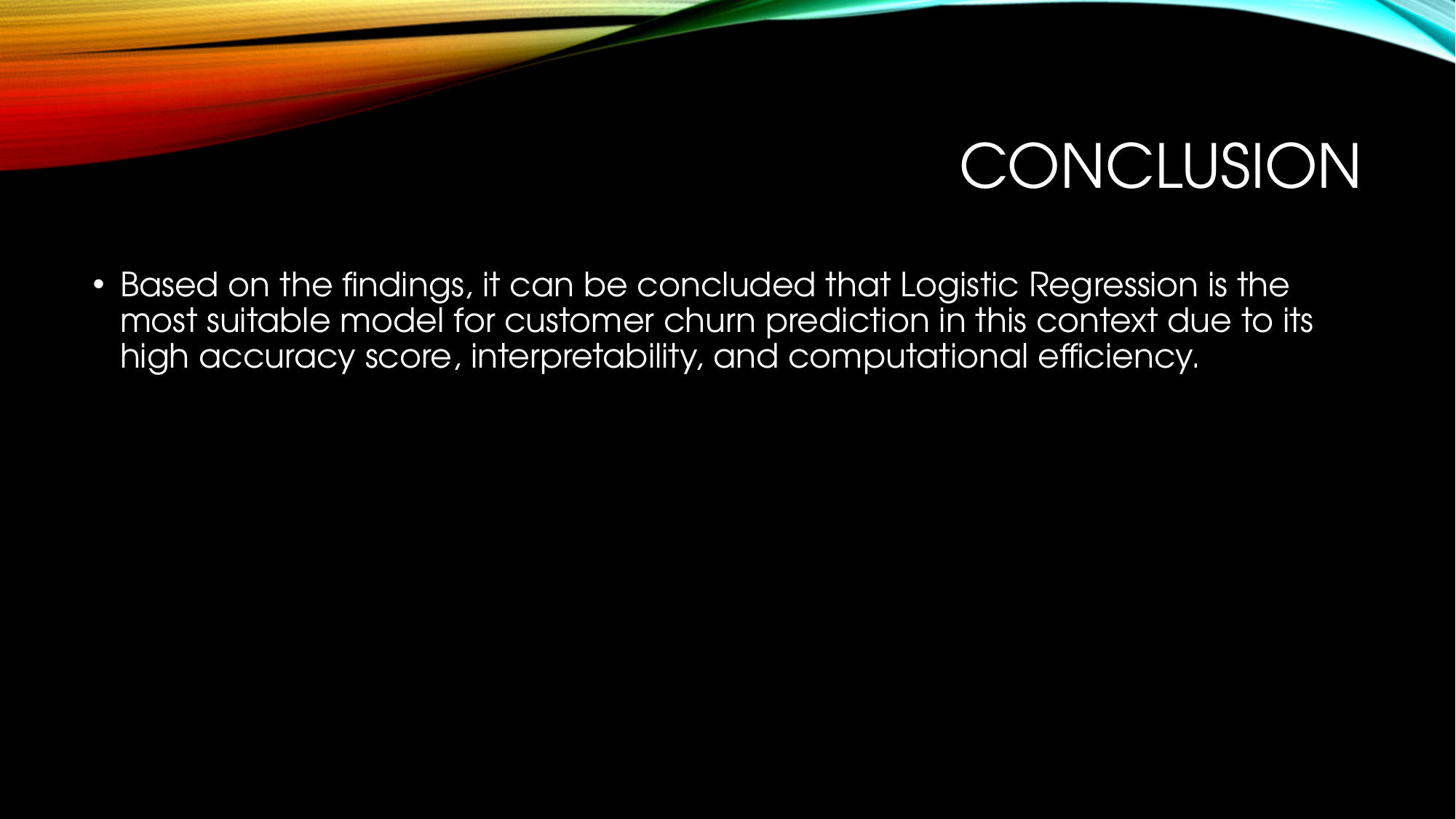

# Conclusion
Based on the findings, it can be concluded that Logistic Regression is the most suitable model for customer churn prediction in this context due to its high accuracy score, interpretability, and computational efficiency.